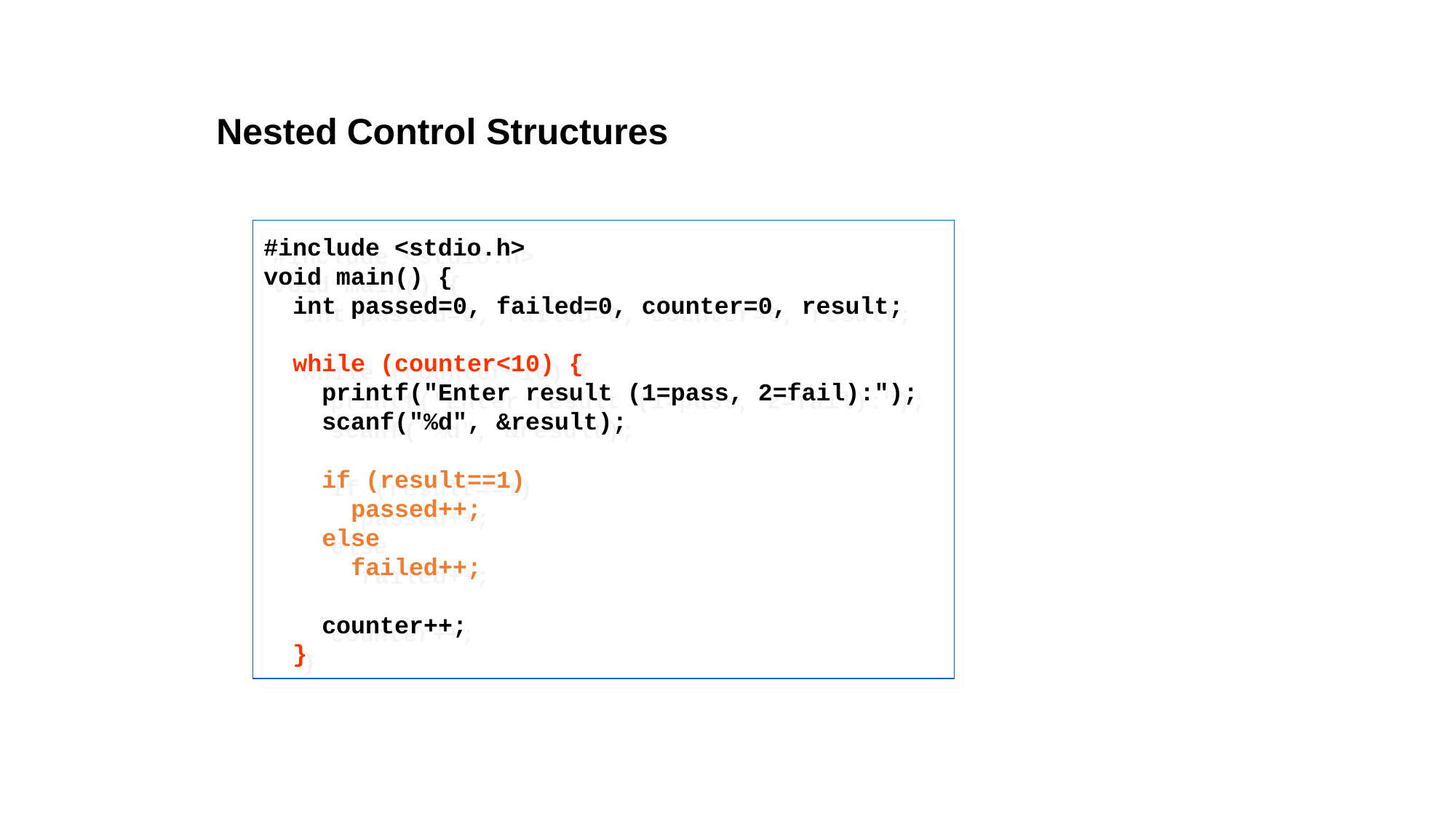

# Nested Control Structures

#include <stdio.h>
void main() {
  int passed=0, failed=0, counter=0, result;

  while (counter<10) {
    printf("Enter result (1=pass, 2=fail):");
    scanf("%d", &result);

    if (result==1)
      passed++;
    else
      failed++;

    counter++;
  }